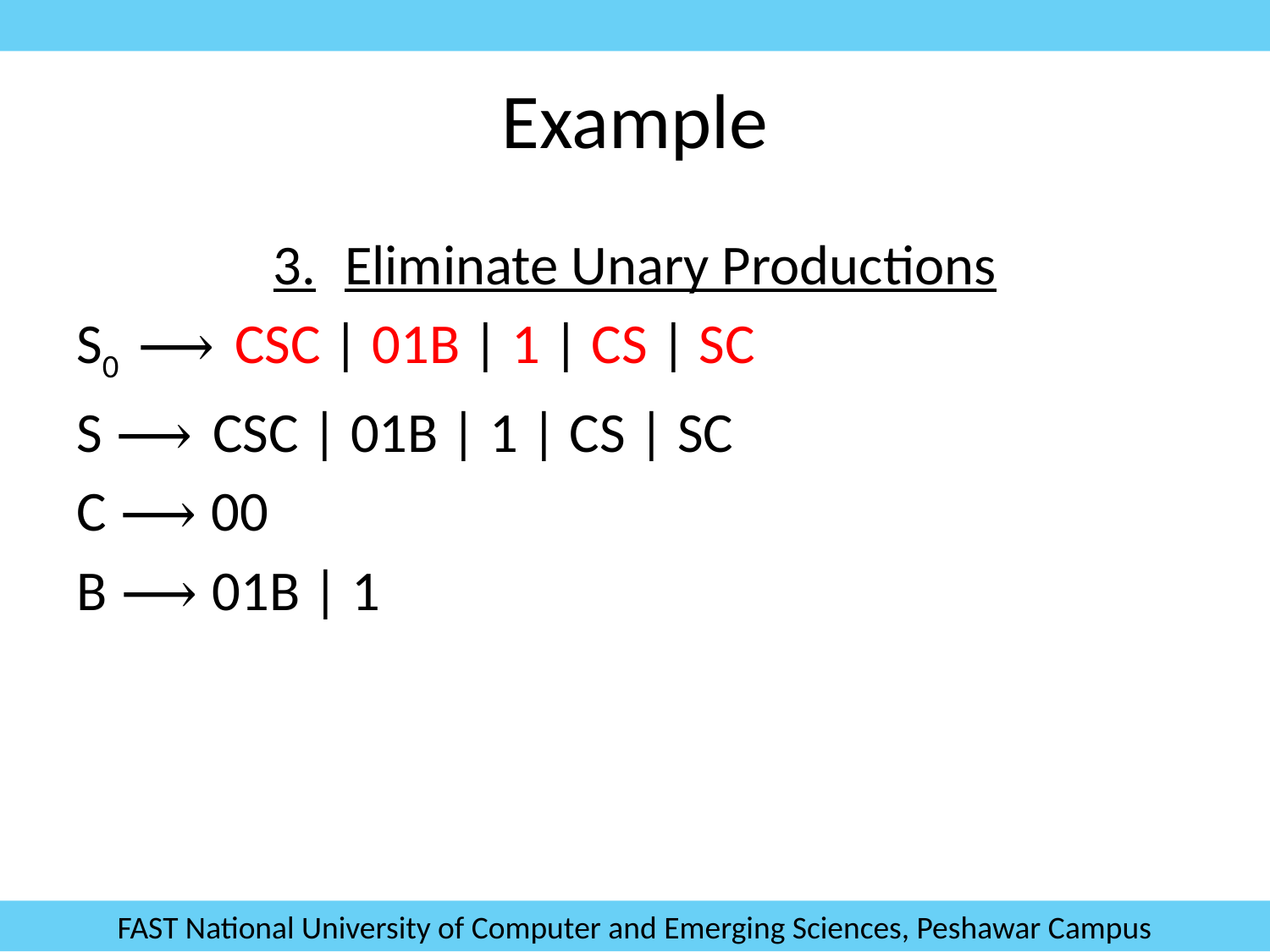

# Example
3.	Eliminate Unary Productions
S0 ⟶ CSC | 01B | 1 | CS | SC
S ⟶ CSC | 01B | 1 | CS | SC
C ⟶ 00
B ⟶ 01B | 1